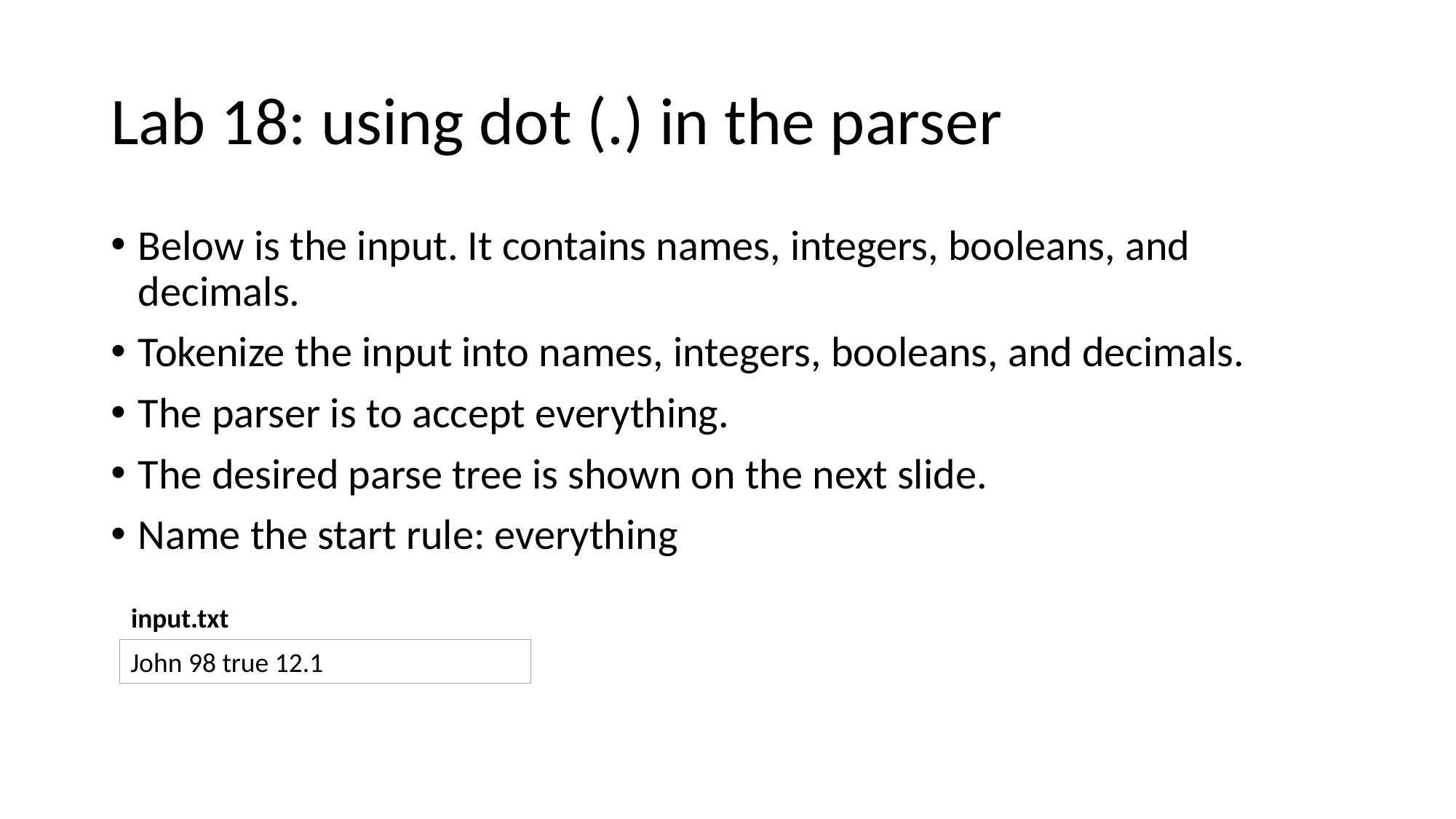

# Lab 18: using dot (.) in the parser
Below is the input. It contains names, integers, booleans, and decimals.
Tokenize the input into names, integers, booleans, and decimals.
The parser is to accept everything.
The desired parse tree is shown on the next slide.
Name the start rule: everything
input.txt
John 98 true 12.1